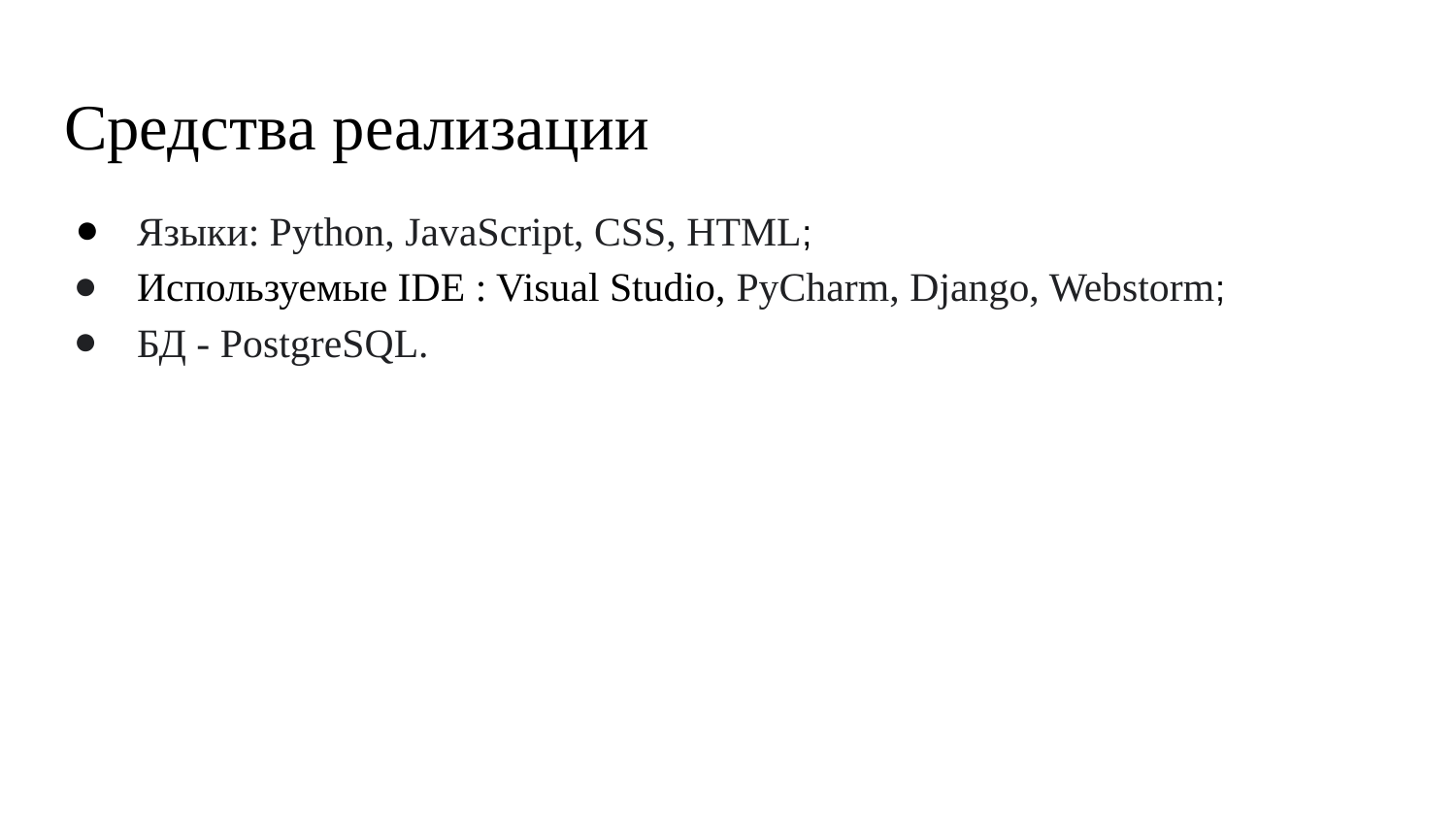

# Средства реализации
Языки: Python, JavaScript, CSS, HTML;
Используемые IDE : Visual Studio, PyCharm, Django, Webstorm;
БД - PostgreSQL.